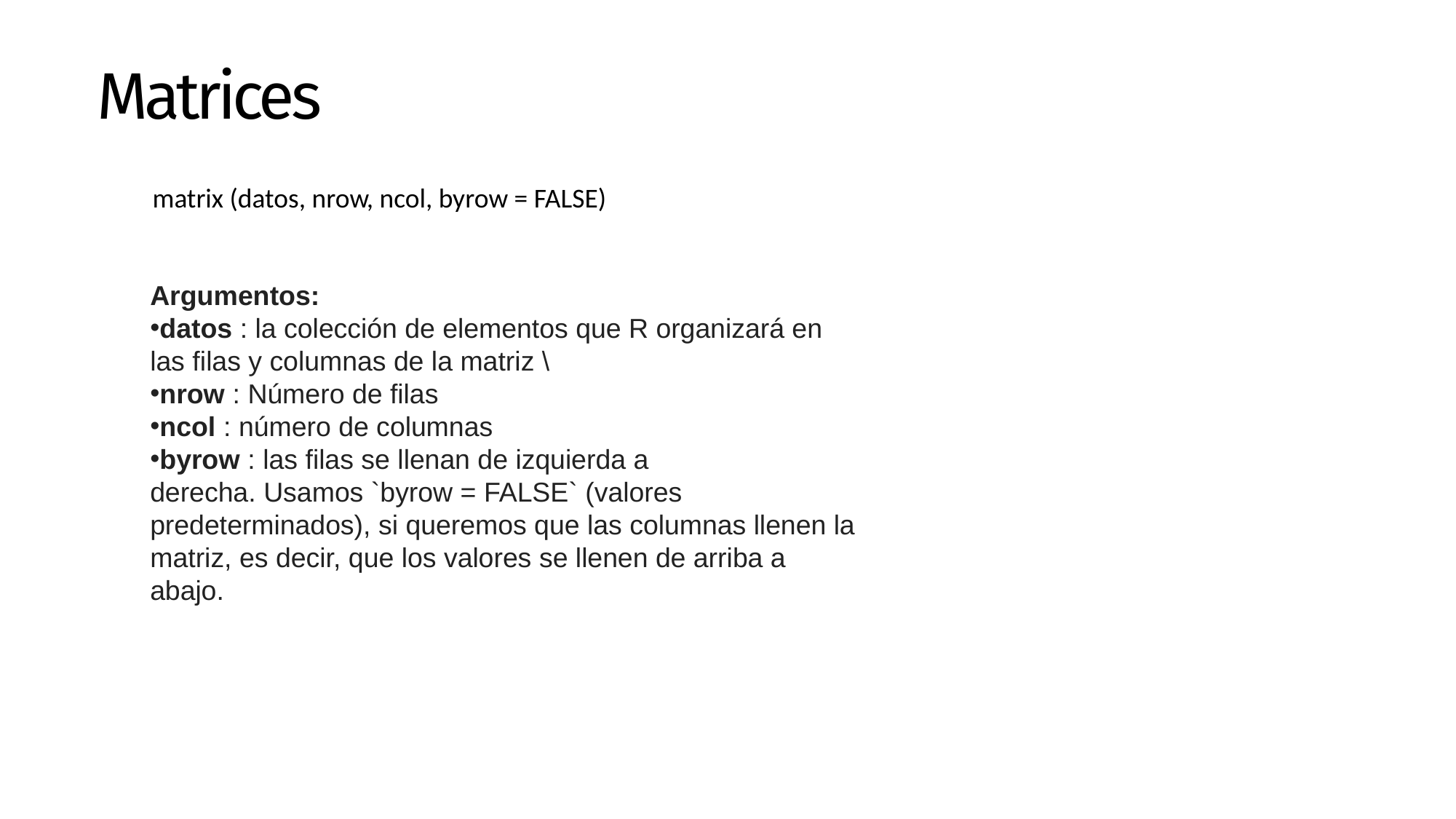

Matrices
matrix (datos, nrow, ncol, byrow = FALSE)
Argumentos:
datos : la colección de elementos que R organizará en las filas y columnas de la matriz \
nrow : Número de filas
ncol : número de columnas
byrow : las filas se llenan de izquierda a derecha. Usamos `byrow = FALSE` (valores predeterminados), si queremos que las columnas llenen la matriz, es decir, que los valores se llenen de arriba a abajo.